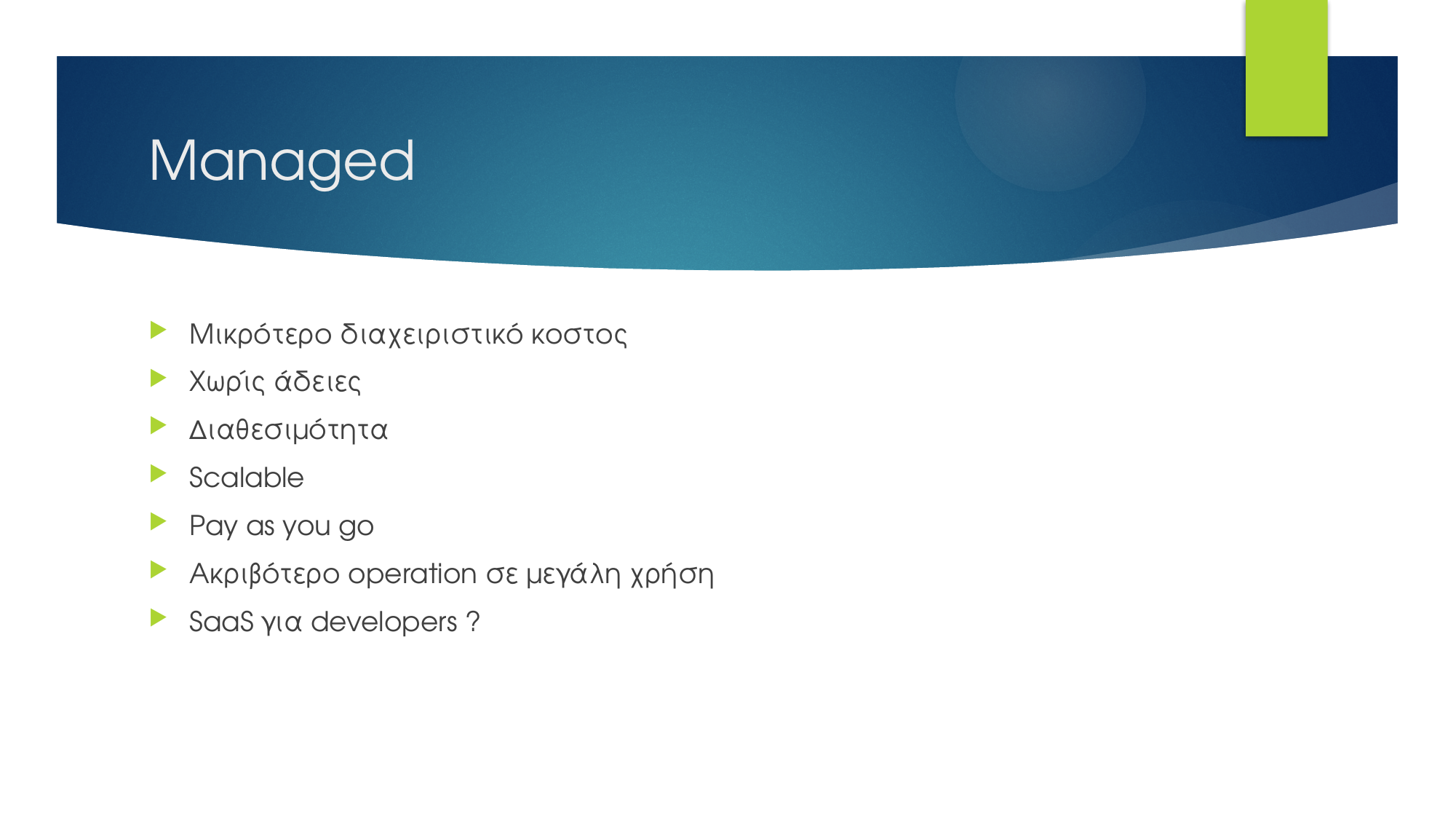

# Managed
Μικρότερο διαχειριστικό κοστος
Χωρίς άδειες
Διαθεσιμότητα
Scalable
Pay as you go
Ακριβότερο operation σε μεγάλη χρήση
SaaS για developers ?